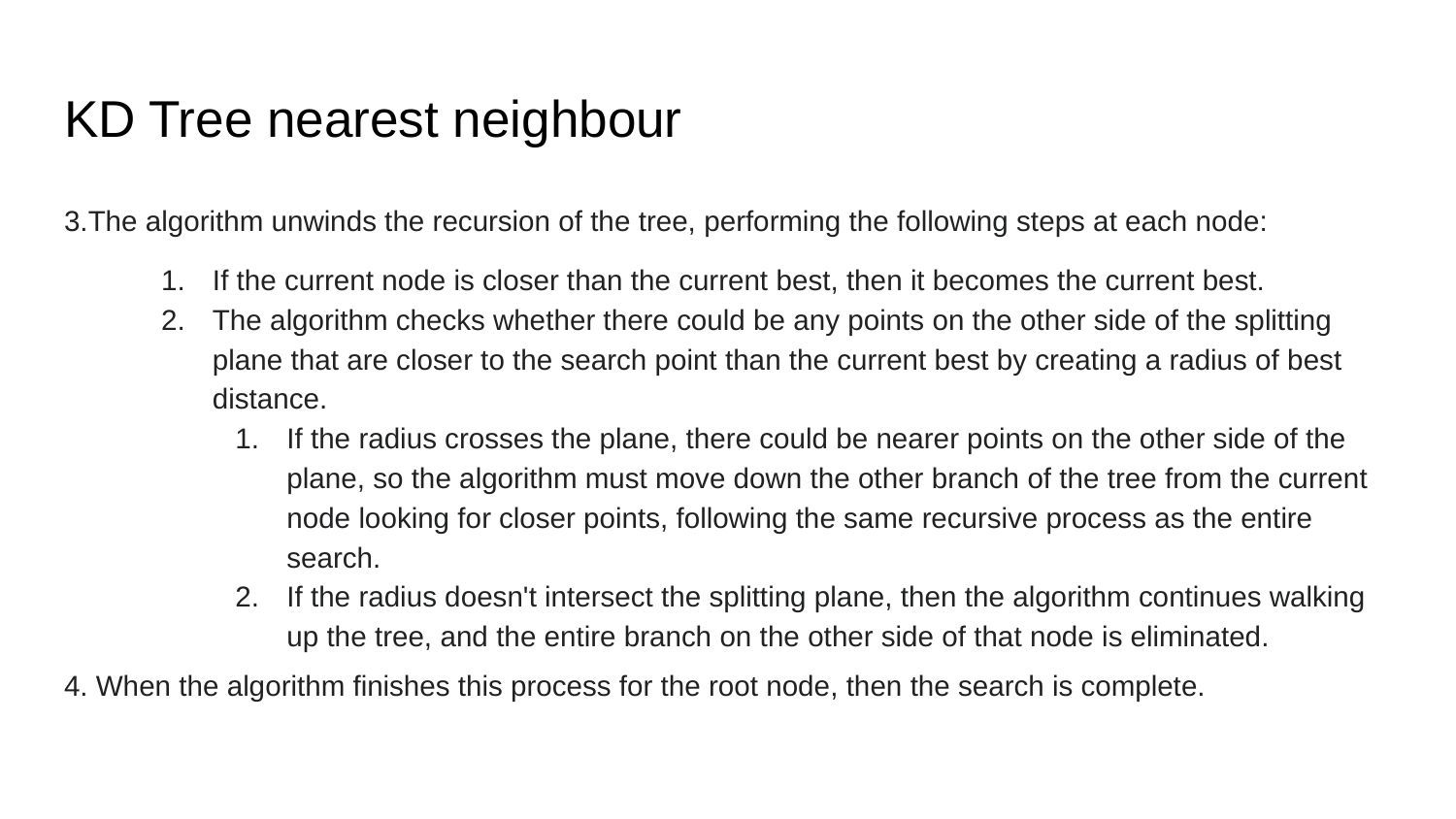

# KD Tree nearest neighbour

3.The algorithm unwinds the recursion of the tree, performing the following steps at each node:
If the current node is closer than the current best, then it becomes the current best.
The algorithm checks whether there could be any points on the other side of the splitting plane that are closer to the search point than the current best by creating a radius of best distance.
If the radius crosses the plane, there could be nearer points on the other side of the plane, so the algorithm must move down the other branch of the tree from the current node looking for closer points, following the same recursive process as the entire search.
If the radius doesn't intersect the splitting plane, then the algorithm continues walking up the tree, and the entire branch on the other side of that node is eliminated.
4. When the algorithm finishes this process for the root node, then the search is complete.